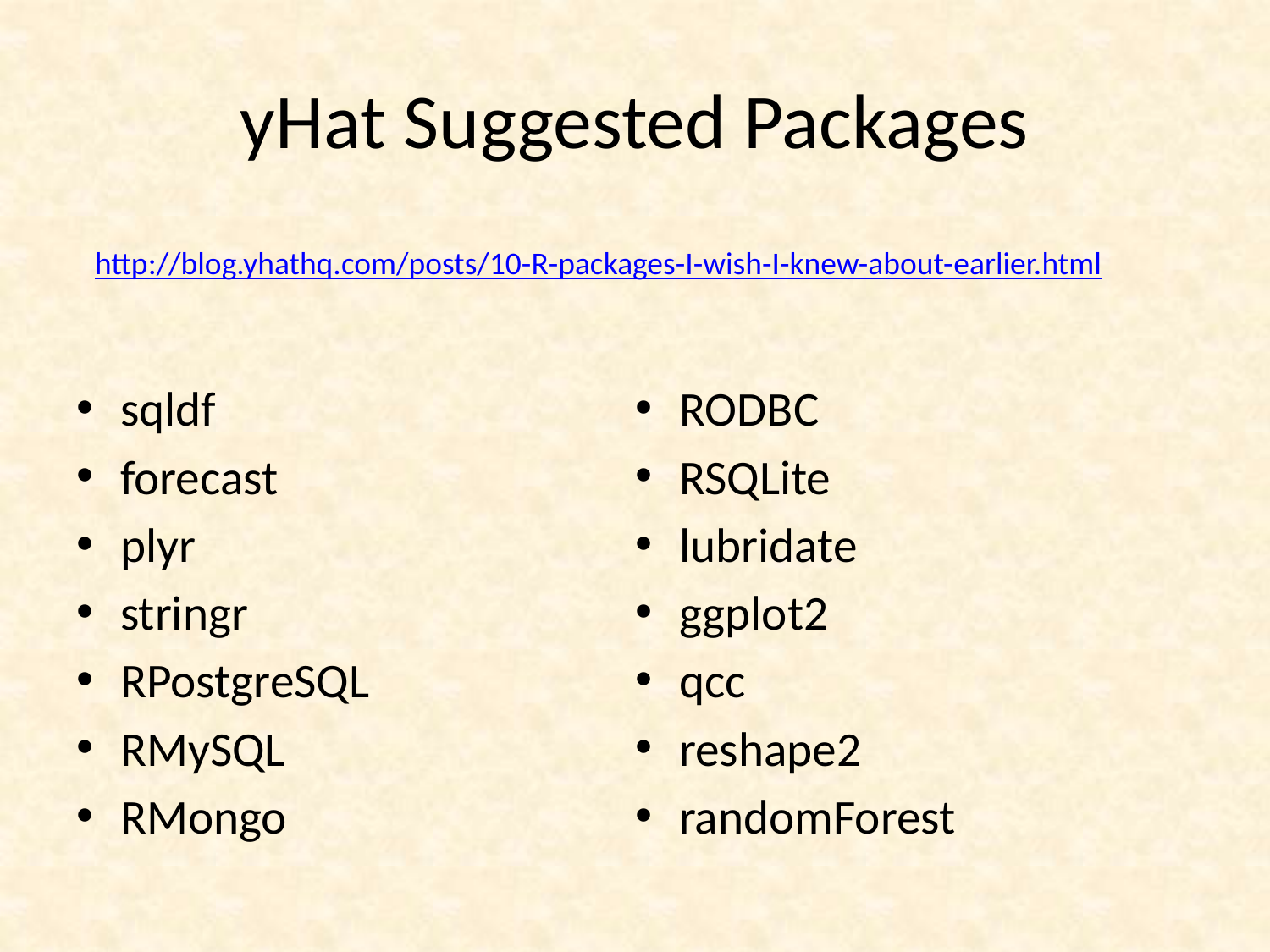

# yHat Suggested Packages
http://blog.yhathq.com/posts/10-R-packages-I-wish-I-knew-about-earlier.html

sqldf
forecast
plyr
stringr
RPostgreSQL
RMySQL
RMongo
RODBC
RSQLite
lubridate
ggplot2
qcc
reshape2
randomForest